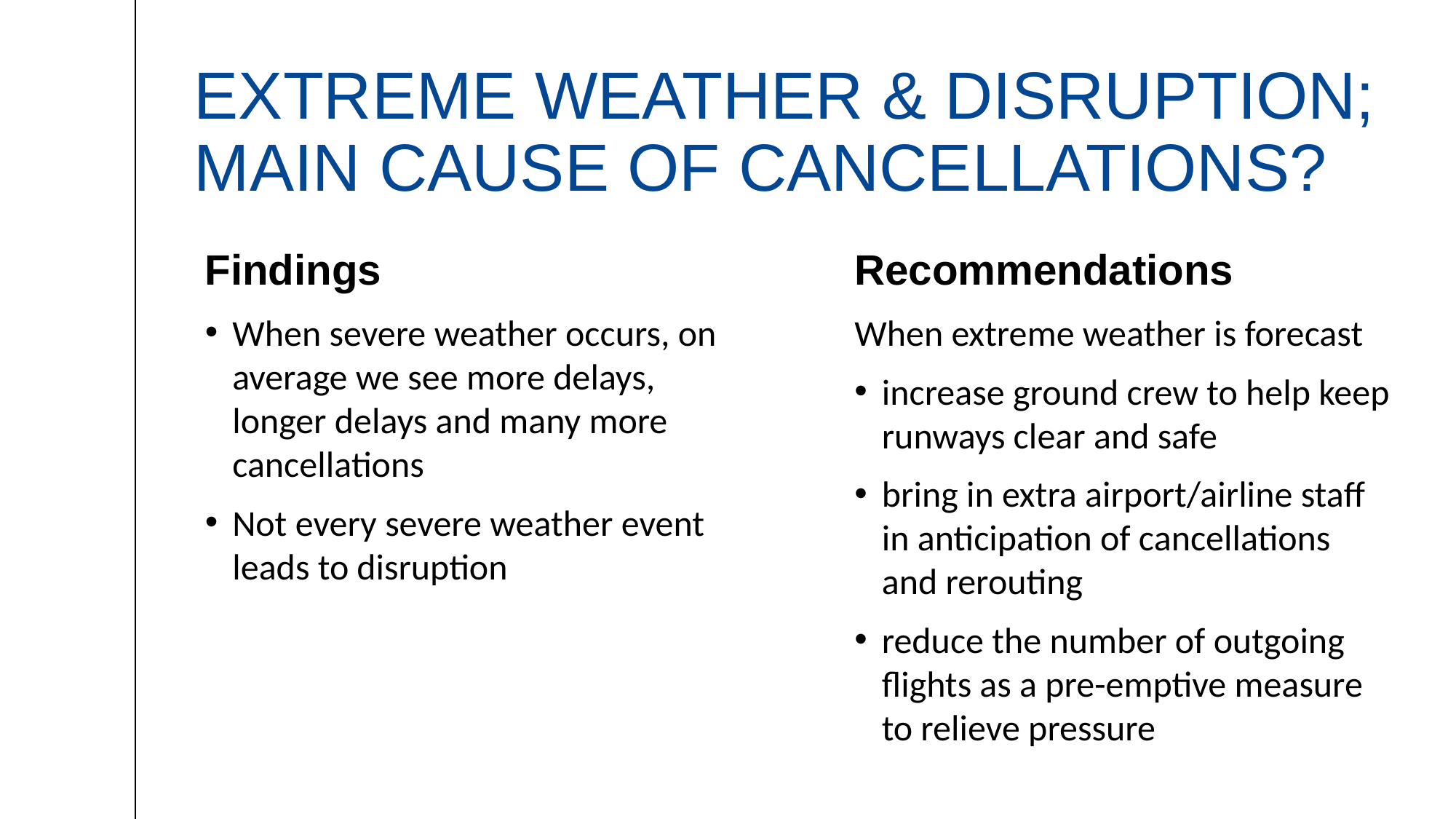

# extreme weather & disruption; MAIN cause of Cancellations?
Findings
Recommendations
When severe weather occurs, on average we see more delays, longer delays and many more cancellations
Not every severe weather event leads to disruption
When extreme weather is forecast
increase ground crew to help keep runways clear and safe
bring in extra airport/airline staff in anticipation of cancellations and rerouting
reduce the number of outgoing flights as a pre-emptive measure to relieve pressure